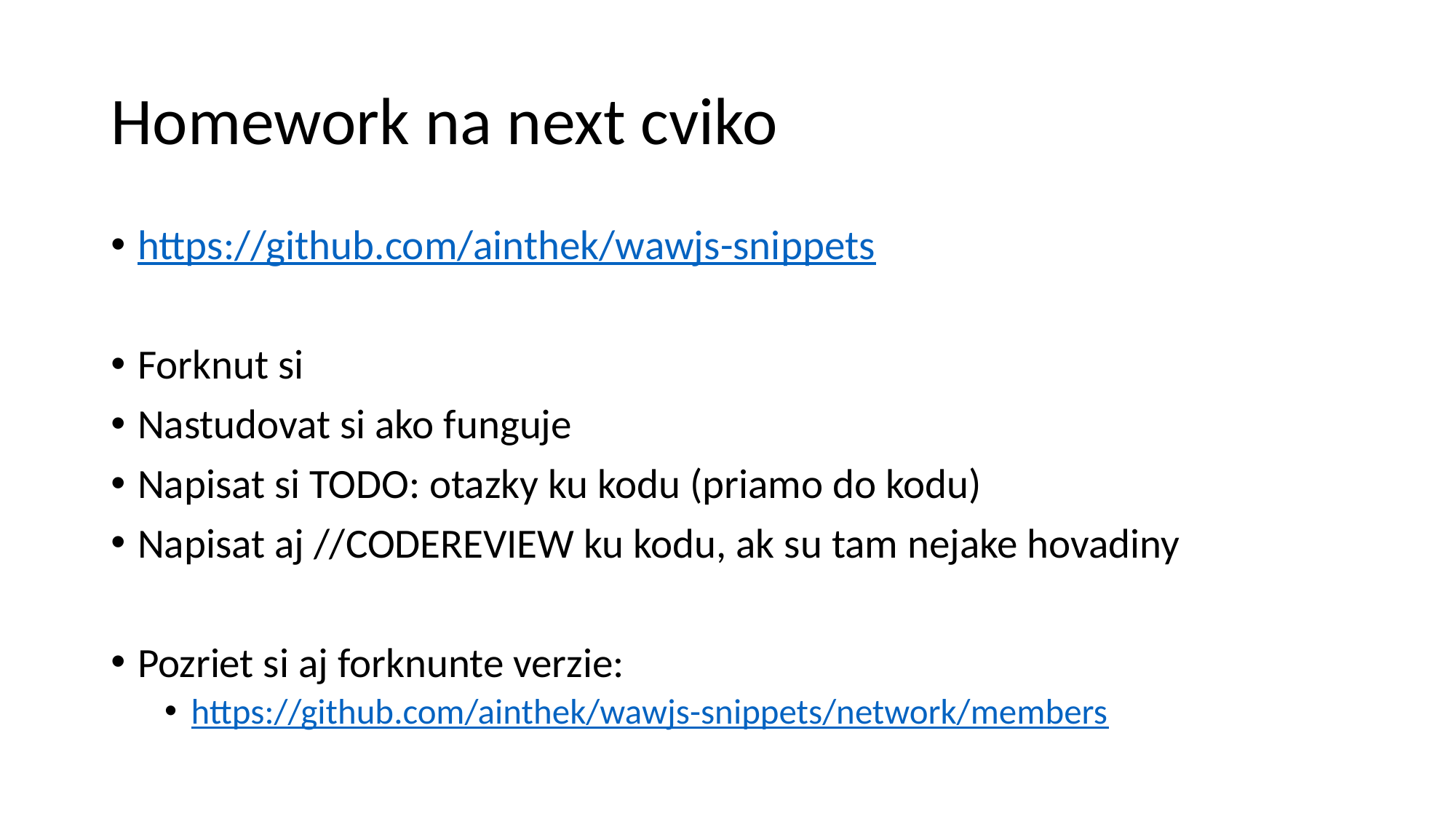

# Homework na next cviko
https://github.com/ainthek/wawjs-snippets

Forknut si
Nastudovat si ako funguje
Napisat si TODO: otazky ku kodu (priamo do kodu)
Napisat aj //CODEREVIEW ku kodu, ak su tam nejake hovadiny

Pozriet si aj forknunte verzie:
https://github.com/ainthek/wawjs-snippets/network/members